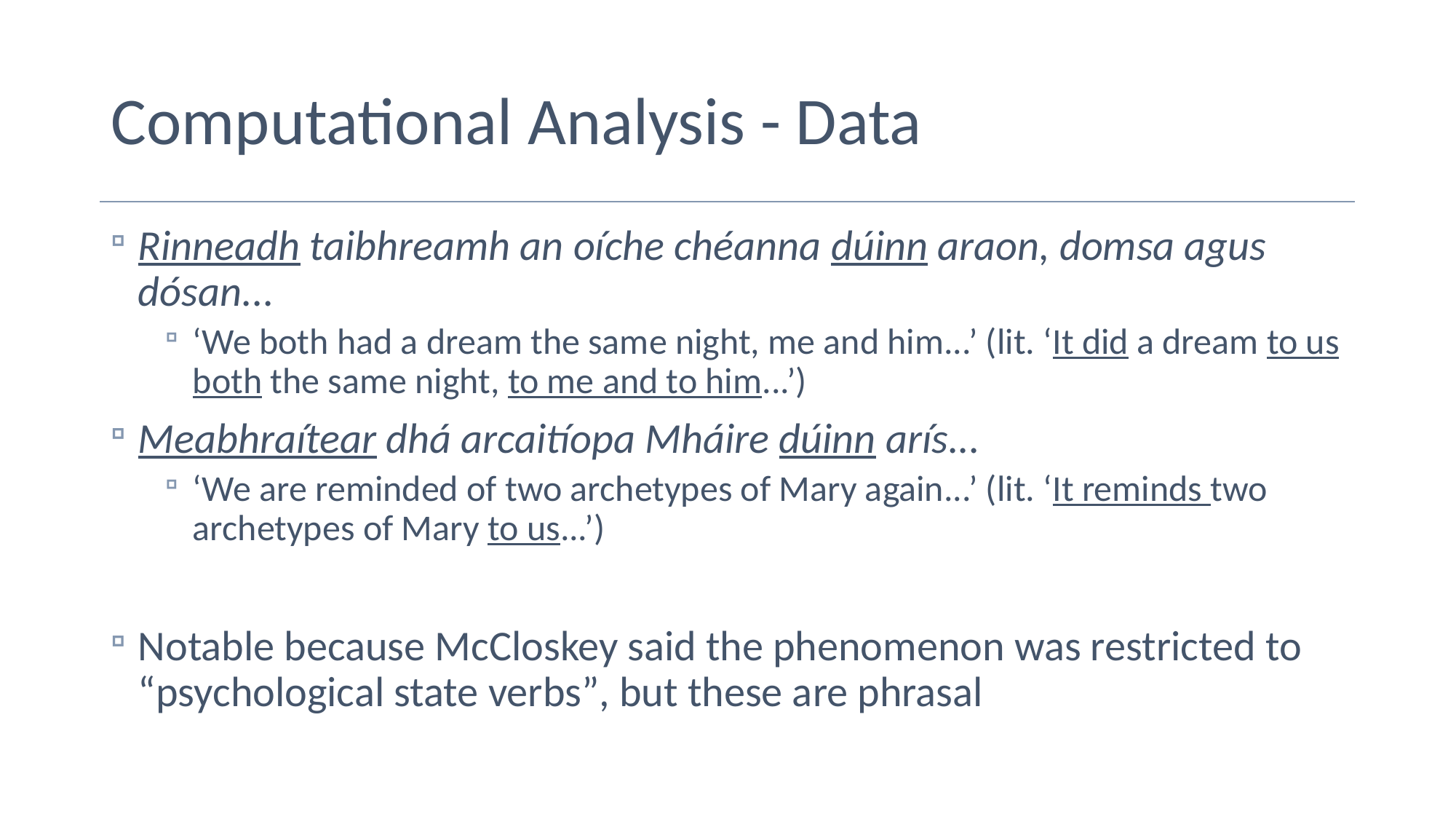

# Computational Analysis - Data
Rinneadh taibhreamh an oíche chéanna dúinn araon, domsa agus dósan...
‘We both had a dream the same night, me and him...’ (lit. ‘It did a dream to us both the same night, to me and to him...’)
Meabhraítear dhá arcaitíopa Mháire dúinn arís...
‘We are reminded of two archetypes of Mary again...’ (lit. ‘It reminds two archetypes of Mary to us...’)

Notable because McCloskey said the phenomenon was restricted to “psychological state verbs”, but these are phrasal